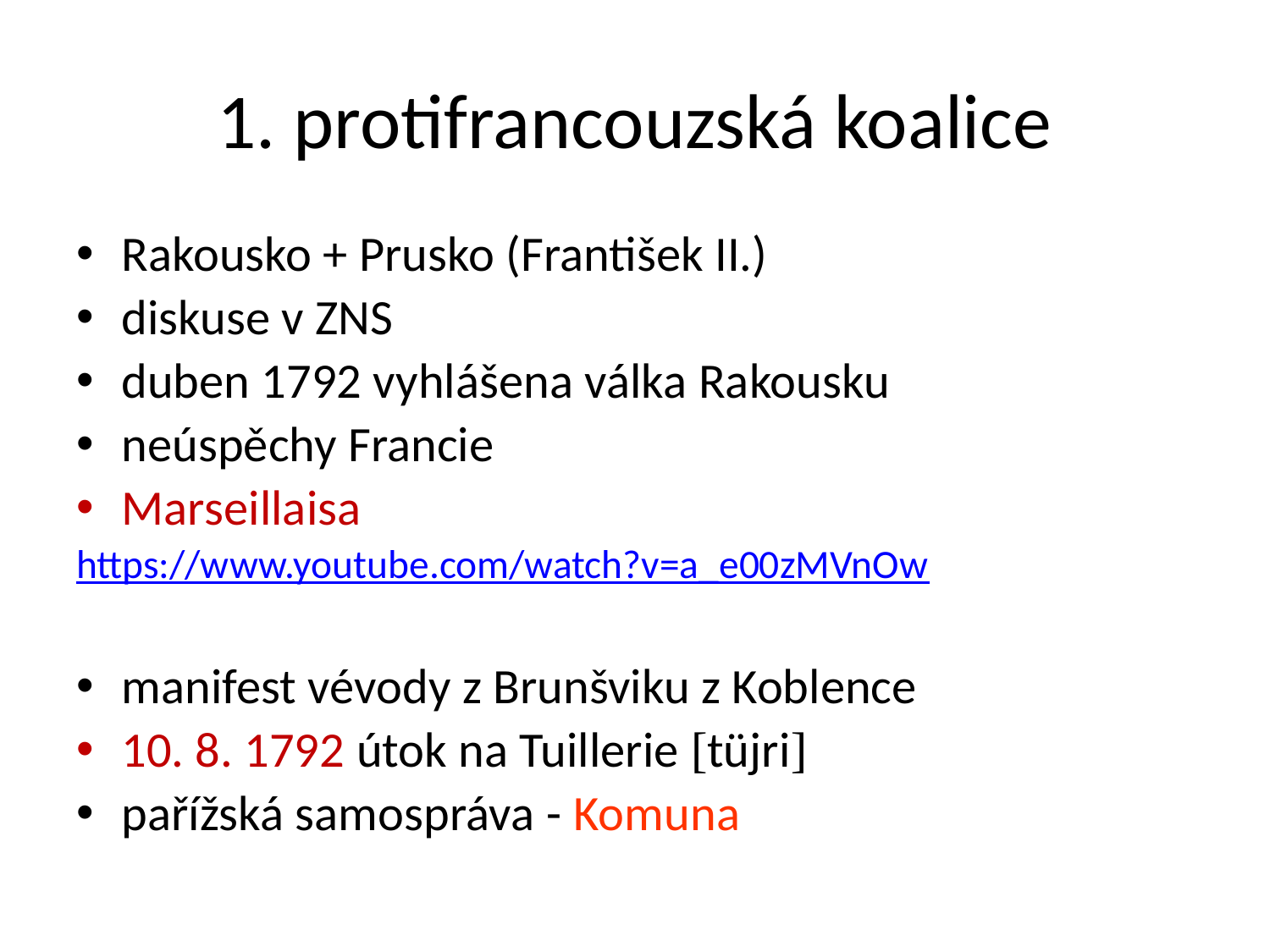

# 1. protifrancouzská koalice
Rakousko + Prusko (František II.)
diskuse v ZNS
duben 1792 vyhlášena válka Rakousku
neúspěchy Francie
Marseillaisa
https://www.youtube.com/watch?v=a_e00zMVnOw

manifest vévody z Brunšviku z Koblence
10. 8. 1792 útok na Tuillerie [tüjri]
pařížská samospráva - Komuna